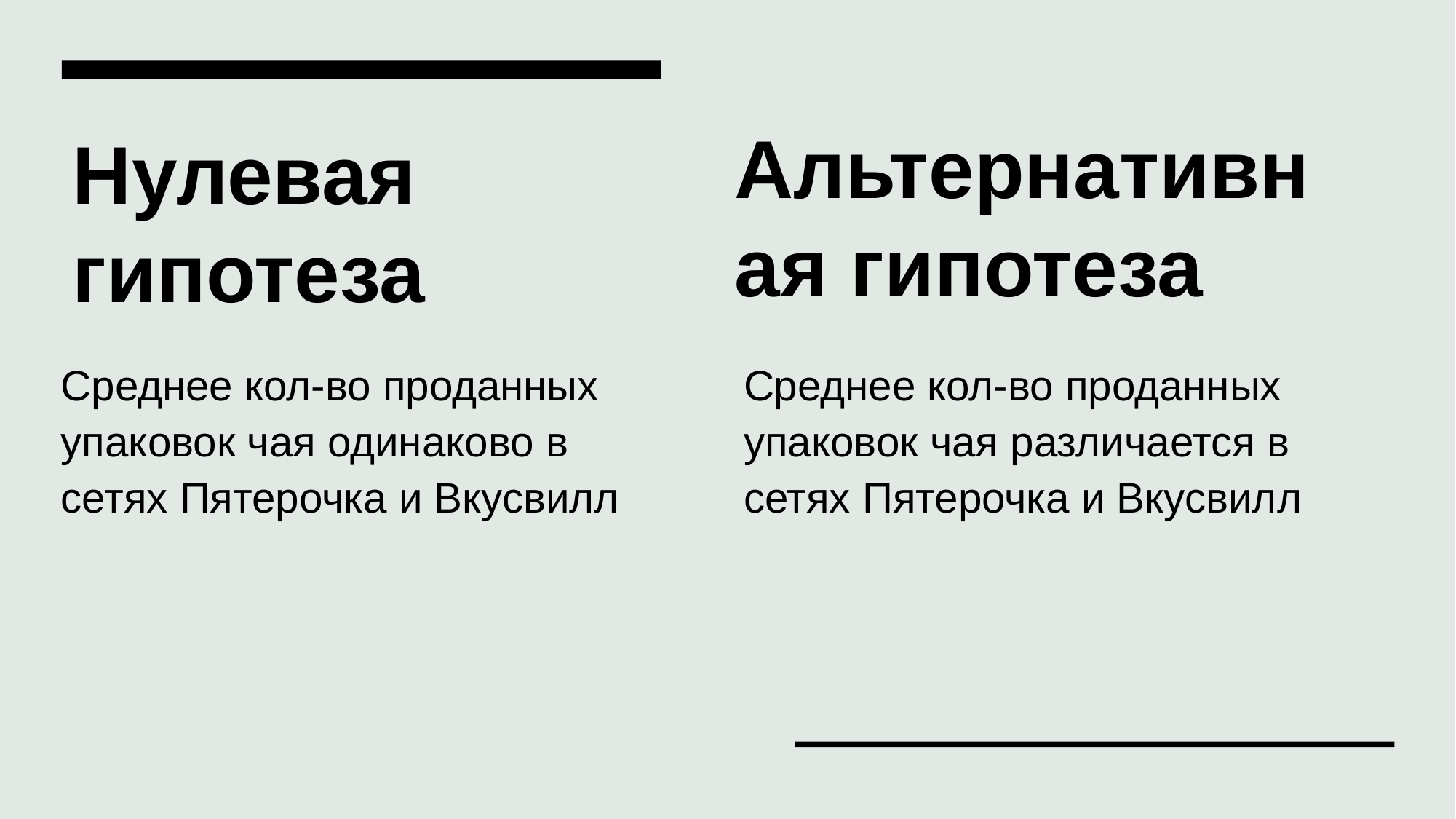

Альтернативная гипотеза
# Нулевая гипотеза
Среднее кол-во проданных упаковок чая одинаково в сетях Пятерочка и Вкусвилл
Среднее кол-во проданных упаковок чая различается в сетях Пятерочка и Вкусвилл